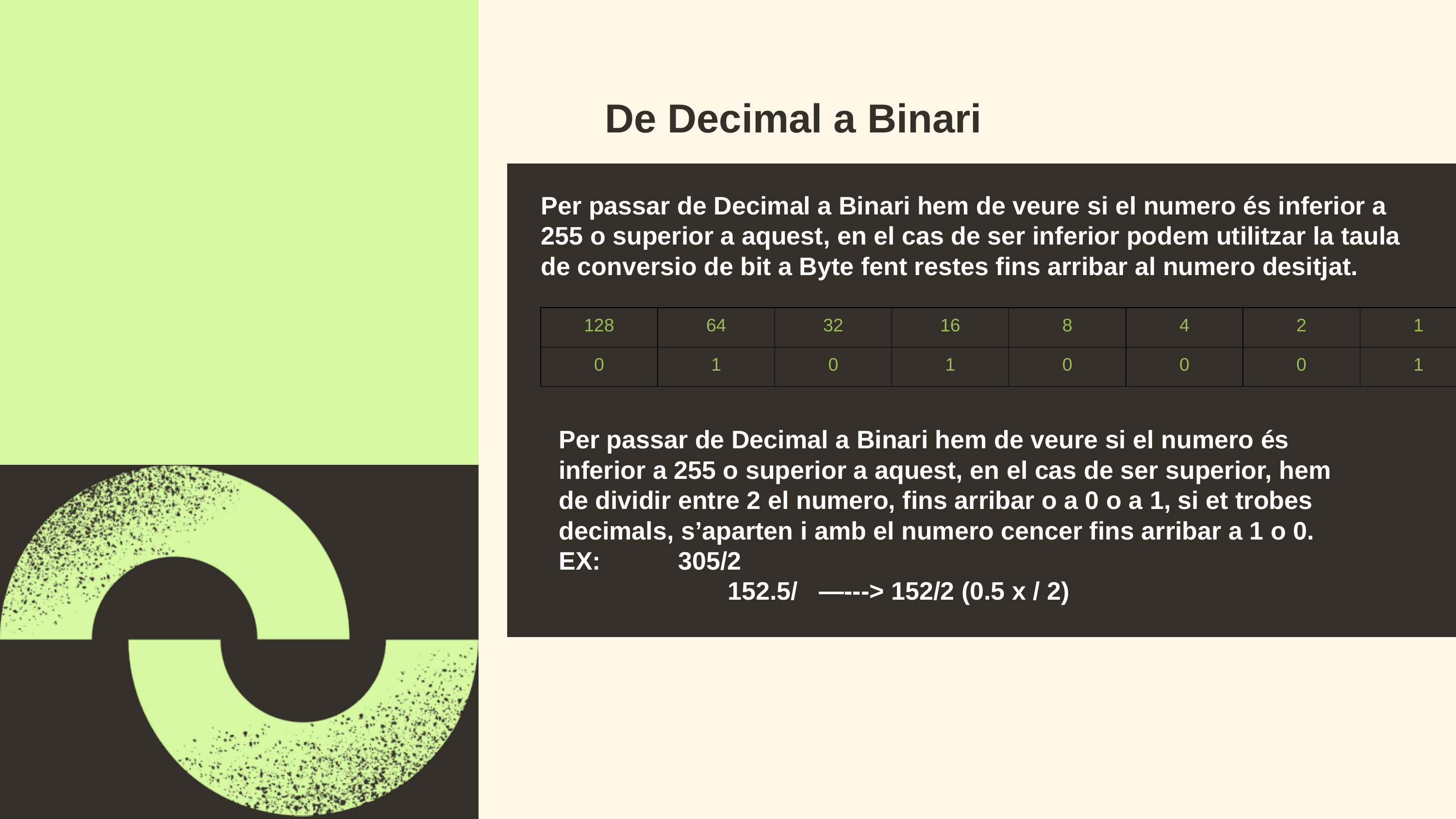

De Decimal a Binari
Per passar de Decimal a Binari hem de veure si el numero és inferior a 255 o superior a aquest, en el cas de ser inferior podem utilitzar la taula de conversio de bit a Byte fent restes fins arribar al numero desitjat.
| 128 | 64 | 32 | 16 | 8 | 4 | 2 | 1 |
| --- | --- | --- | --- | --- | --- | --- | --- |
| 0 | 1 | 0 | 1 | 0 | 0 | 0 | 1 |
Per passar de Decimal a Binari hem de veure si el numero és inferior a 255 o superior a aquest, en el cas de ser superior, hem de dividir entre 2 el numero, fins arribar o a 0 o a 1, si et trobes decimals, s’aparten i amb el numero cencer fins arribar a 1 o 0.
EX:           305/2
                        152.5/   —---> 152/2 (0.5 x / 2)